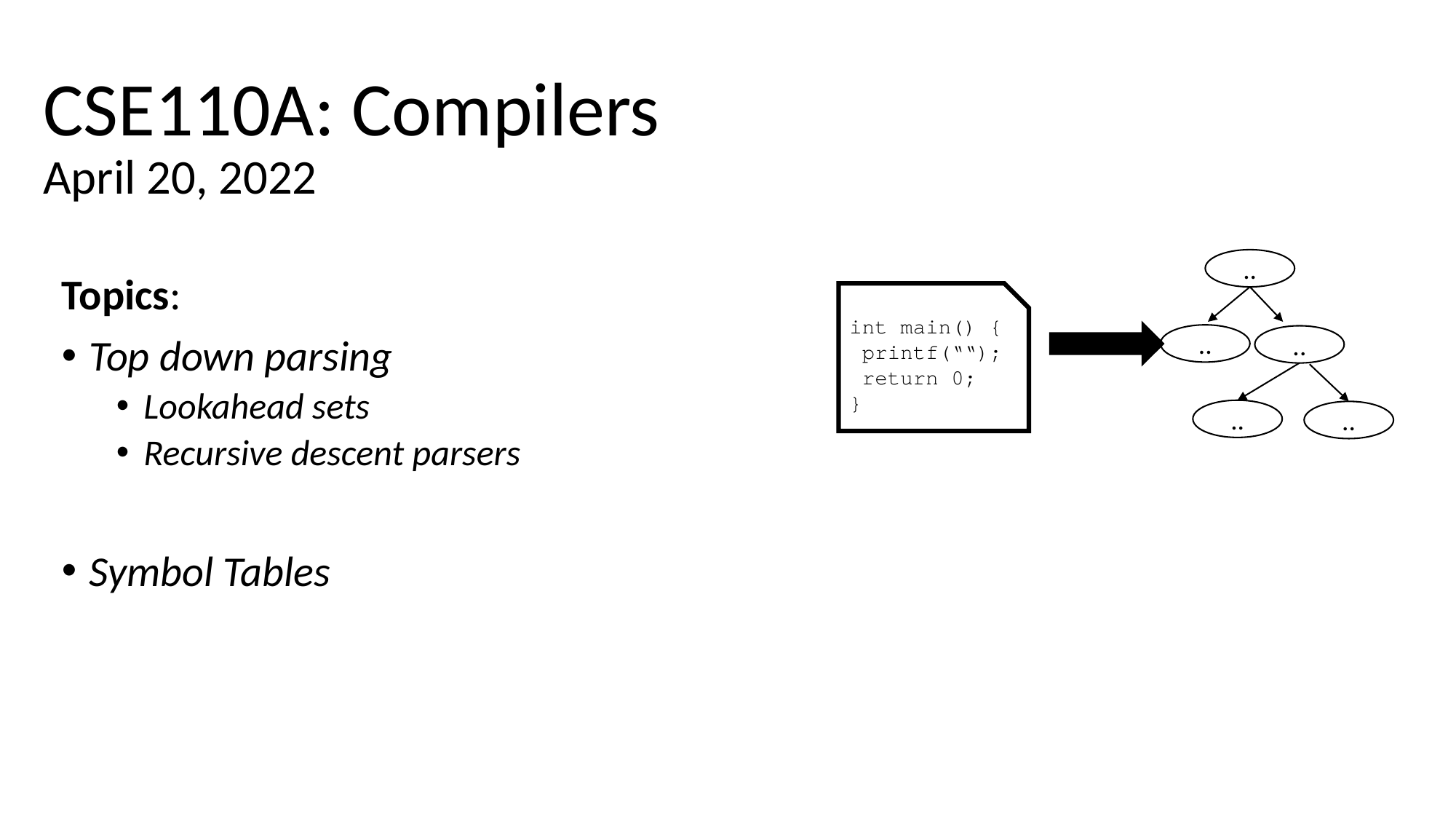

# CSE110A: Compilers April 20, 2022
..
Topics:
Top down parsing
Lookahead sets
Recursive descent parsers

Symbol Tables
int main() {
 printf(““);
 return 0;
}

..
..
..
..